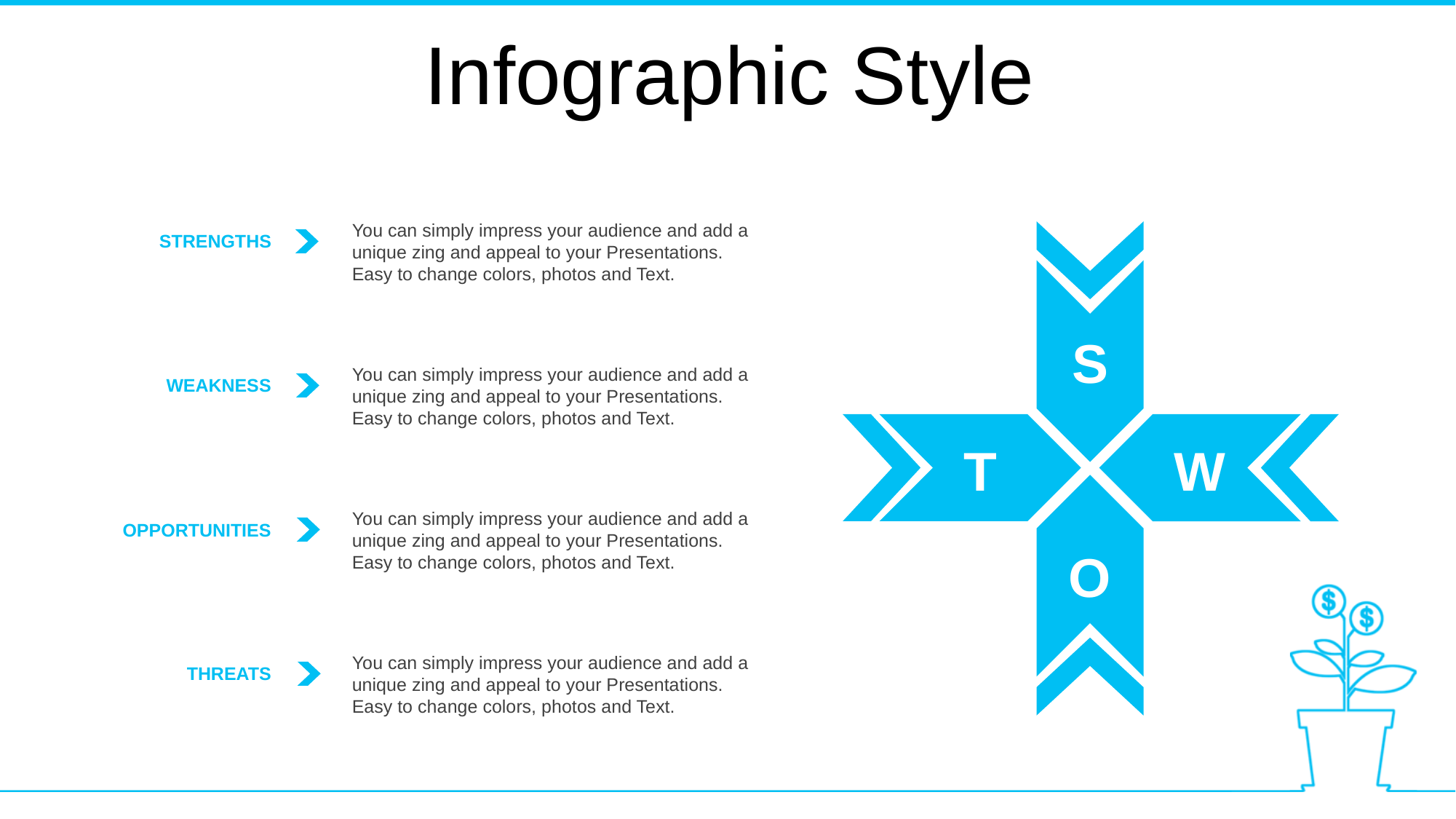

Infographic Style
You can simply impress your audience and add a unique zing and appeal to your Presentations. Easy to change colors, photos and Text.

STRENGTHS

S
You can simply impress your audience and add a unique zing and appeal to your Presentations. Easy to change colors, photos and Text.
WEAKNESS

T
W

You can simply impress your audience and add a unique zing and appeal to your Presentations. Easy to change colors, photos and Text.
OPPORTUNITIES

O
You can simply impress your audience and add a unique zing and appeal to your Presentations. Easy to change colors, photos and Text.
THREATS